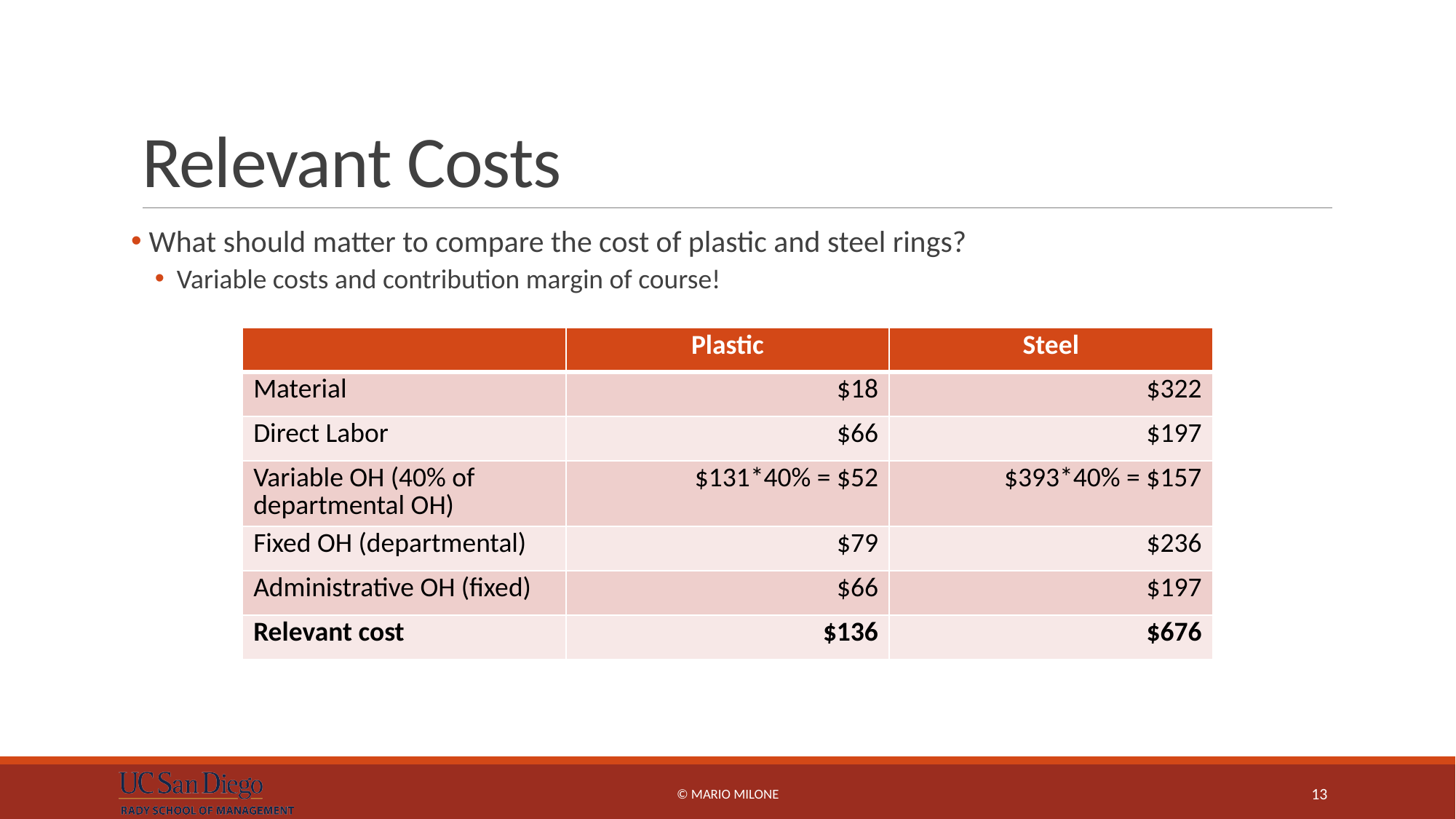

# Relevant Costs
 What should matter to compare the cost of plastic and steel rings?
Variable costs and contribution margin of course!
|  | Plastic | Steel |
| --- | --- | --- |
| Material | $18 | $322 |
| Direct Labor | $66 | $197 |
| Variable OH (40% of departmental OH) | $131\*40% = $52 | $393\*40% = $157 |
| Fixed OH (departmental) | $79 | $236 |
| Administrative OH (fixed) | $66 | $197 |
| Relevant cost | $136 | $676 |
© Mario Milone
13